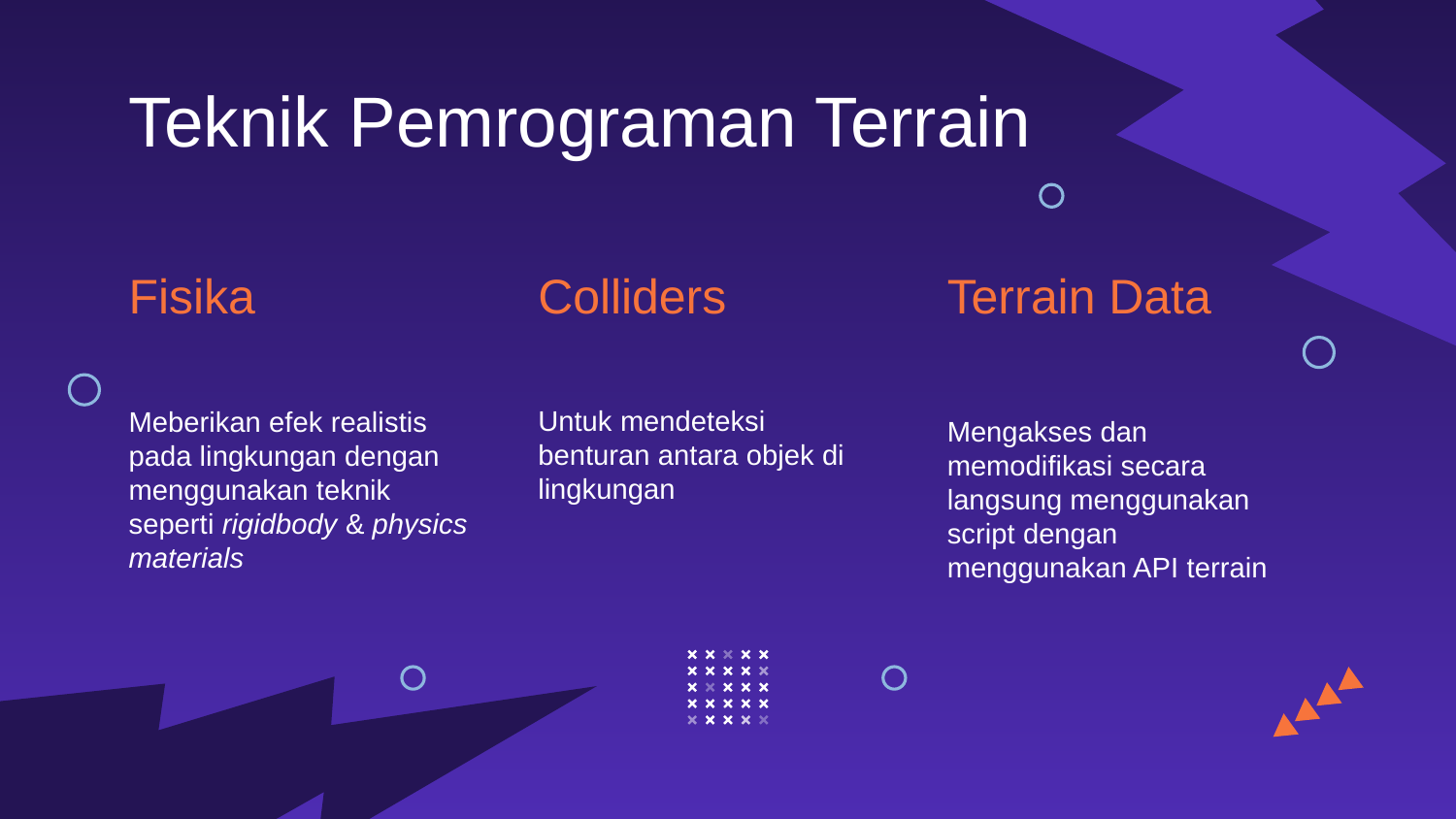

Teknik Pemrograman Terrain

# Fisika
Colliders
Terrain Data
Untuk mendeteksi benturan antara objek di lingkungan
Meberikan efek realistis pada lingkungan dengan menggunakan teknik seperti rigidbody & physics materials
Mengakses dan memodifikasi secara langsung menggunakan script dengan menggunakan API terrain